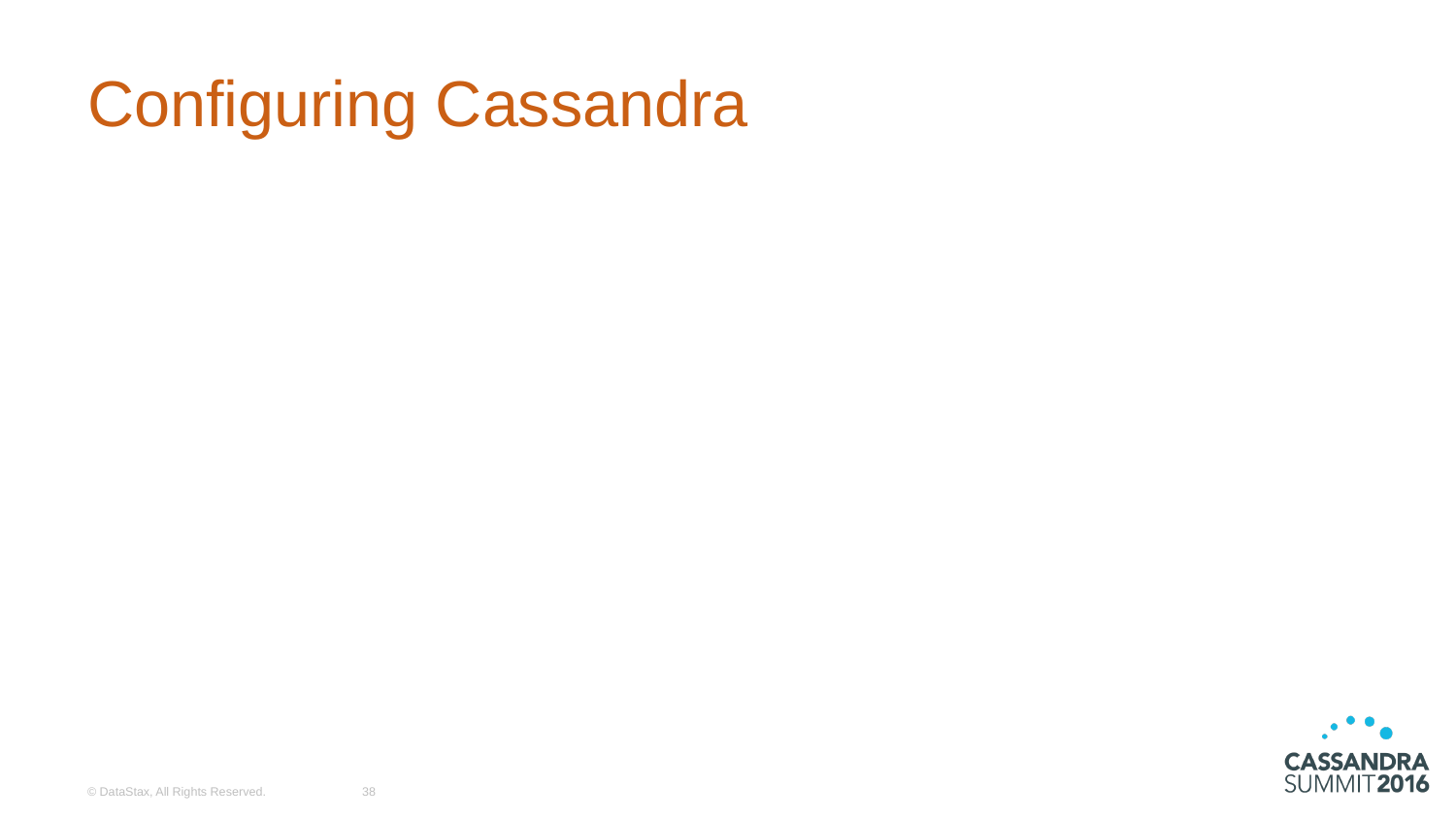

# Configuring Cassandra

© DataStax, All Rights Reserved.
38